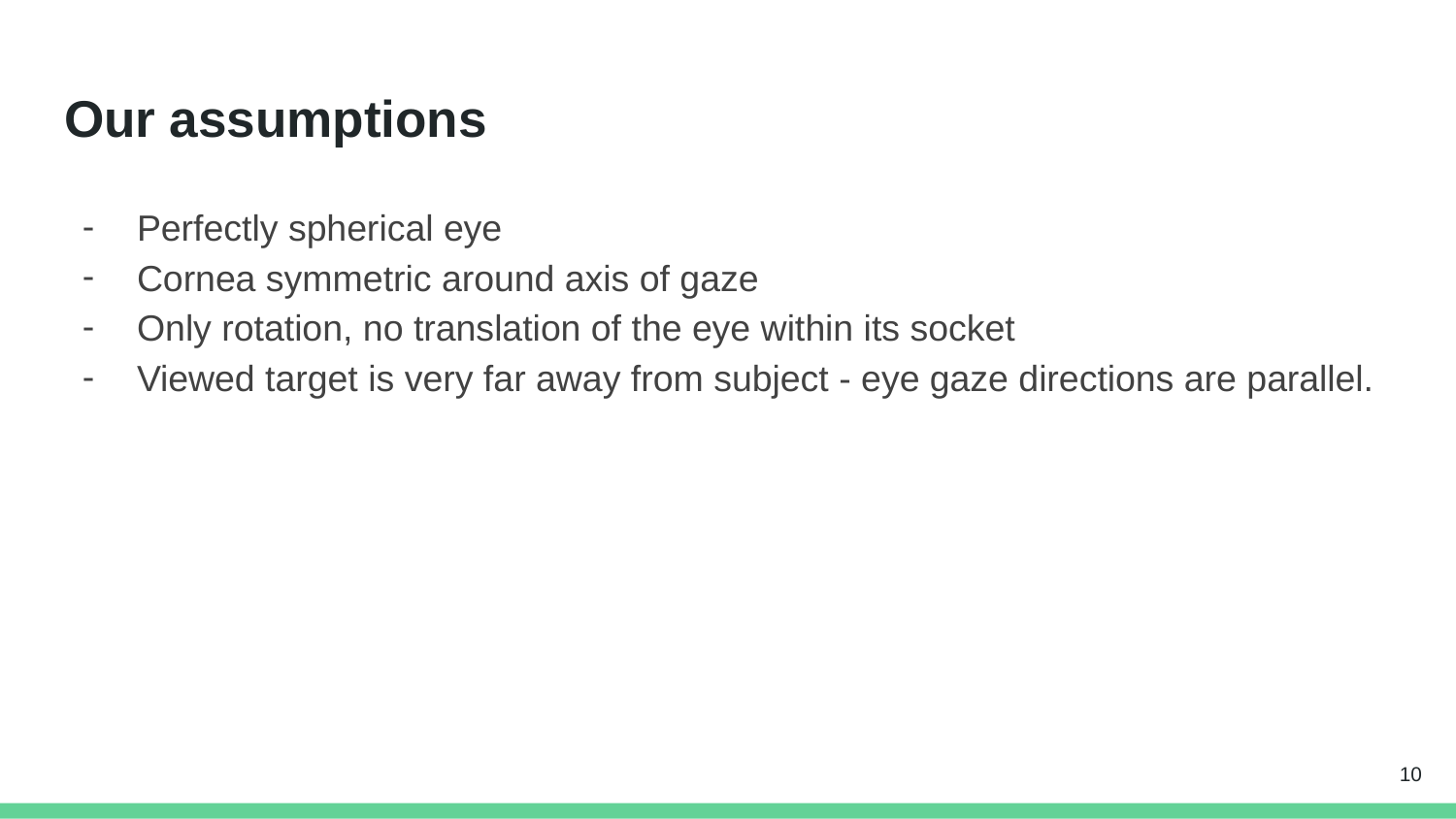

# Our assumptions
Perfectly spherical eye
Cornea symmetric around axis of gaze
Only rotation, no translation of the eye within its socket
Viewed target is very far away from subject - eye gaze directions are parallel.
10